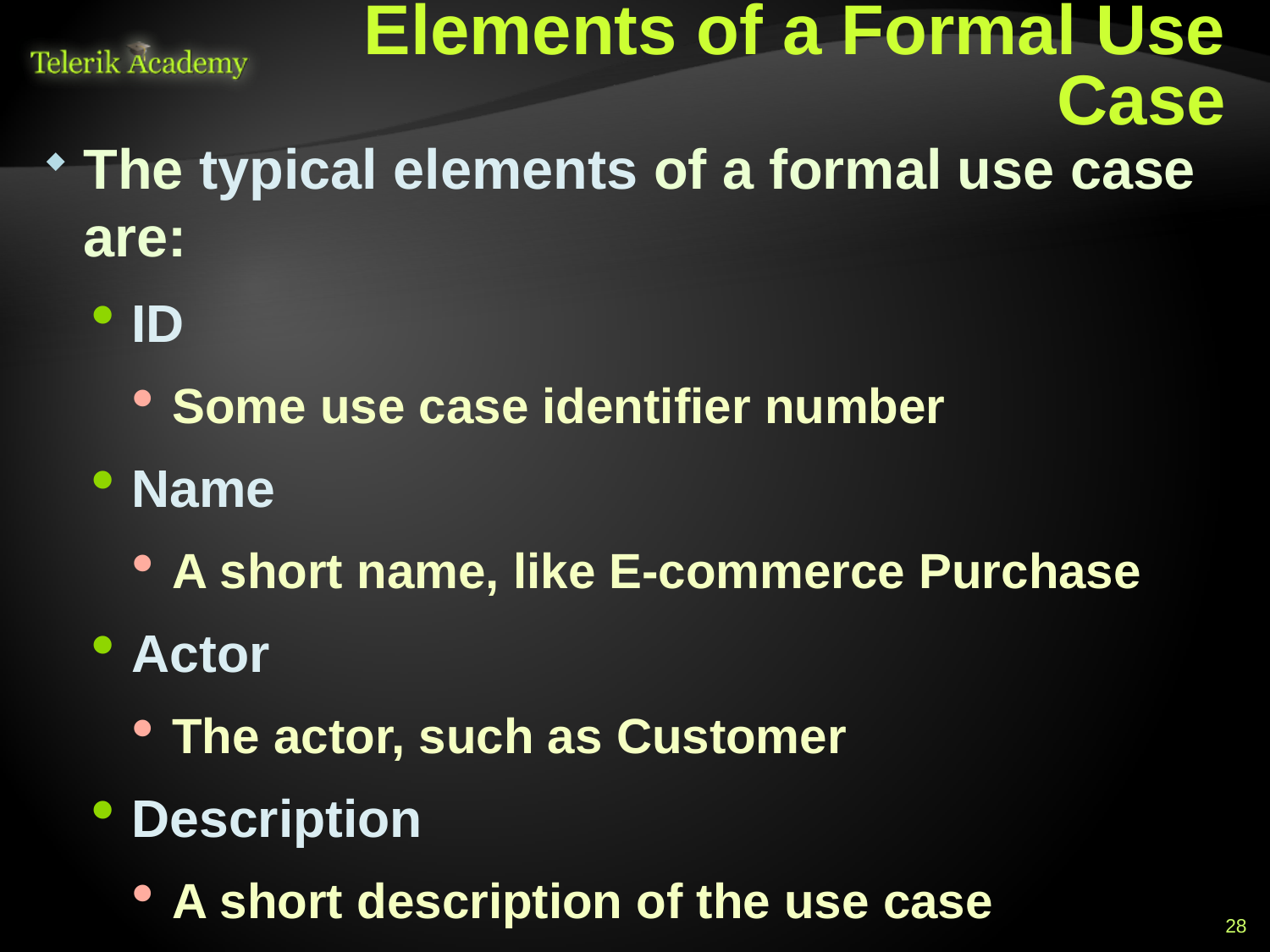

# Elements of a Formal Use Case
The typical elements of a formal use case are:
ID
Some use case identifier number
Name
A short name, like E-commerce Purchase
Actor
The actor, such as Customer
Description
A short description of the use case
28